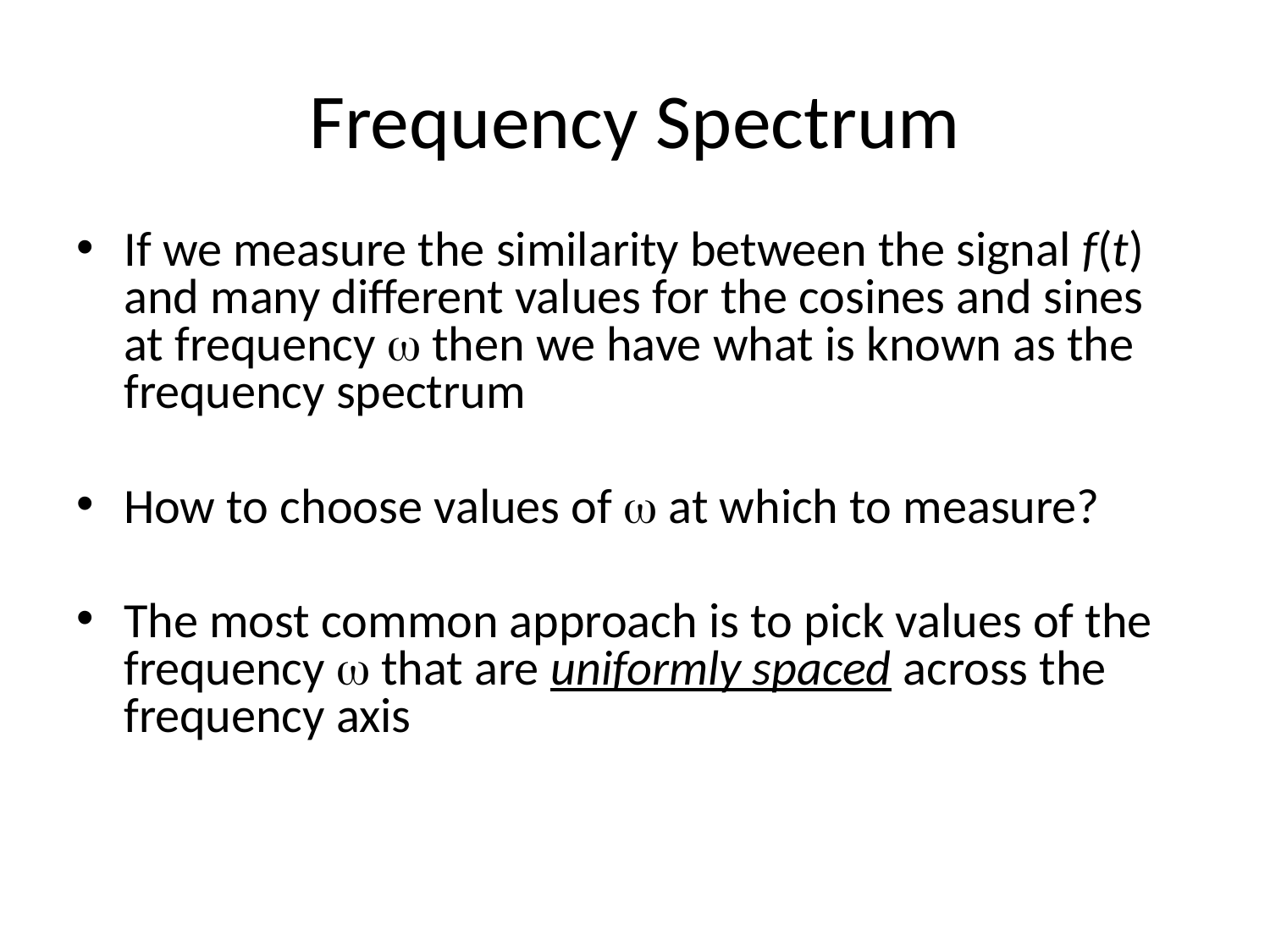

# Frequency Spectrum
If we measure the similarity between the signal f(t) and many different values for the cosines and sines at frequency ω then we have what is known as the frequency spectrum

How to choose values of ω at which to measure?

The most common approach is to pick values of the frequency ω that are uniformly spaced across the frequency axis